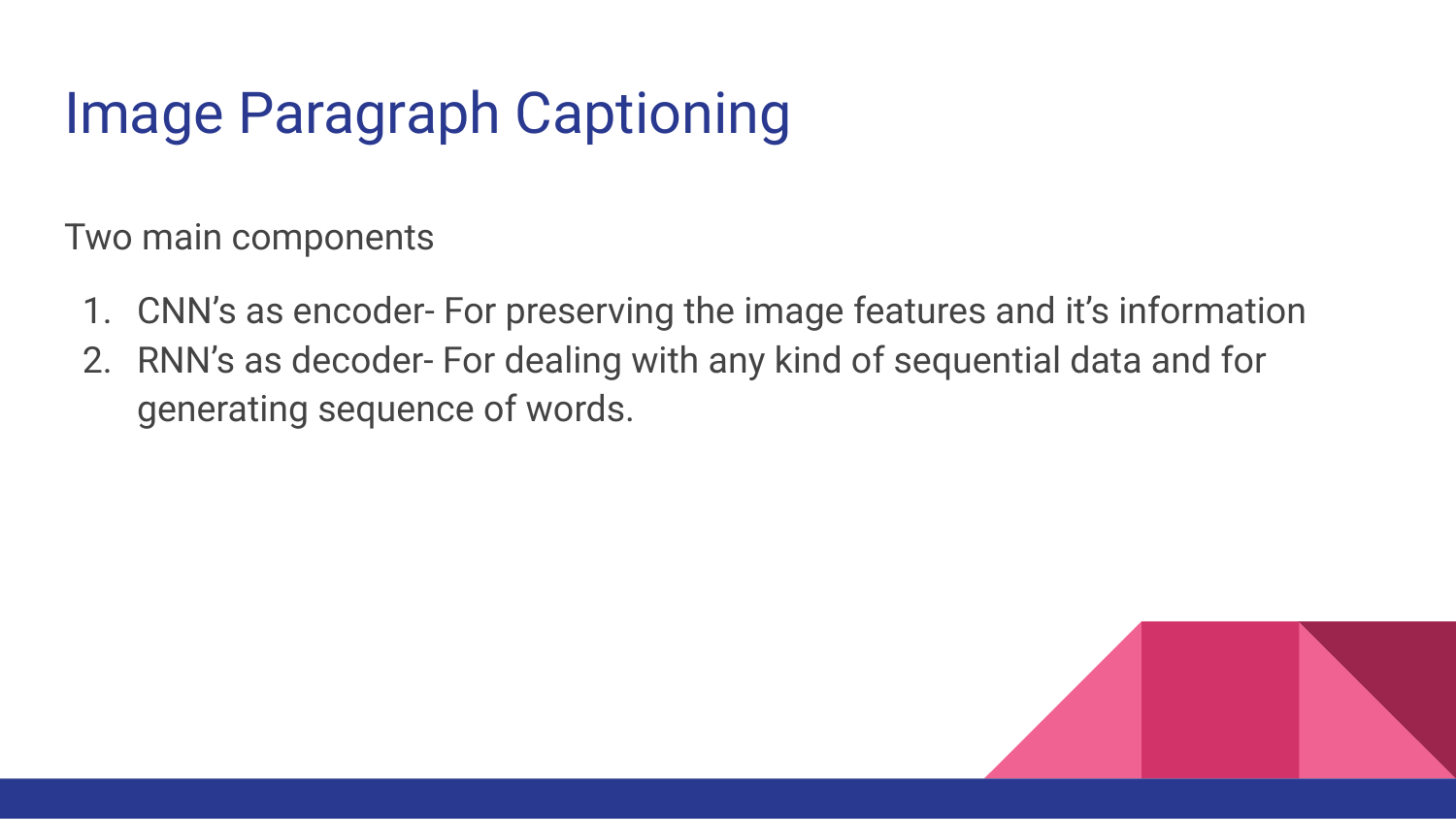

# Image Paragraph Captioning
Two main components
CNN’s as encoder- For preserving the image features and it’s information
RNN’s as decoder- For dealing with any kind of sequential data and for generating sequence of words.